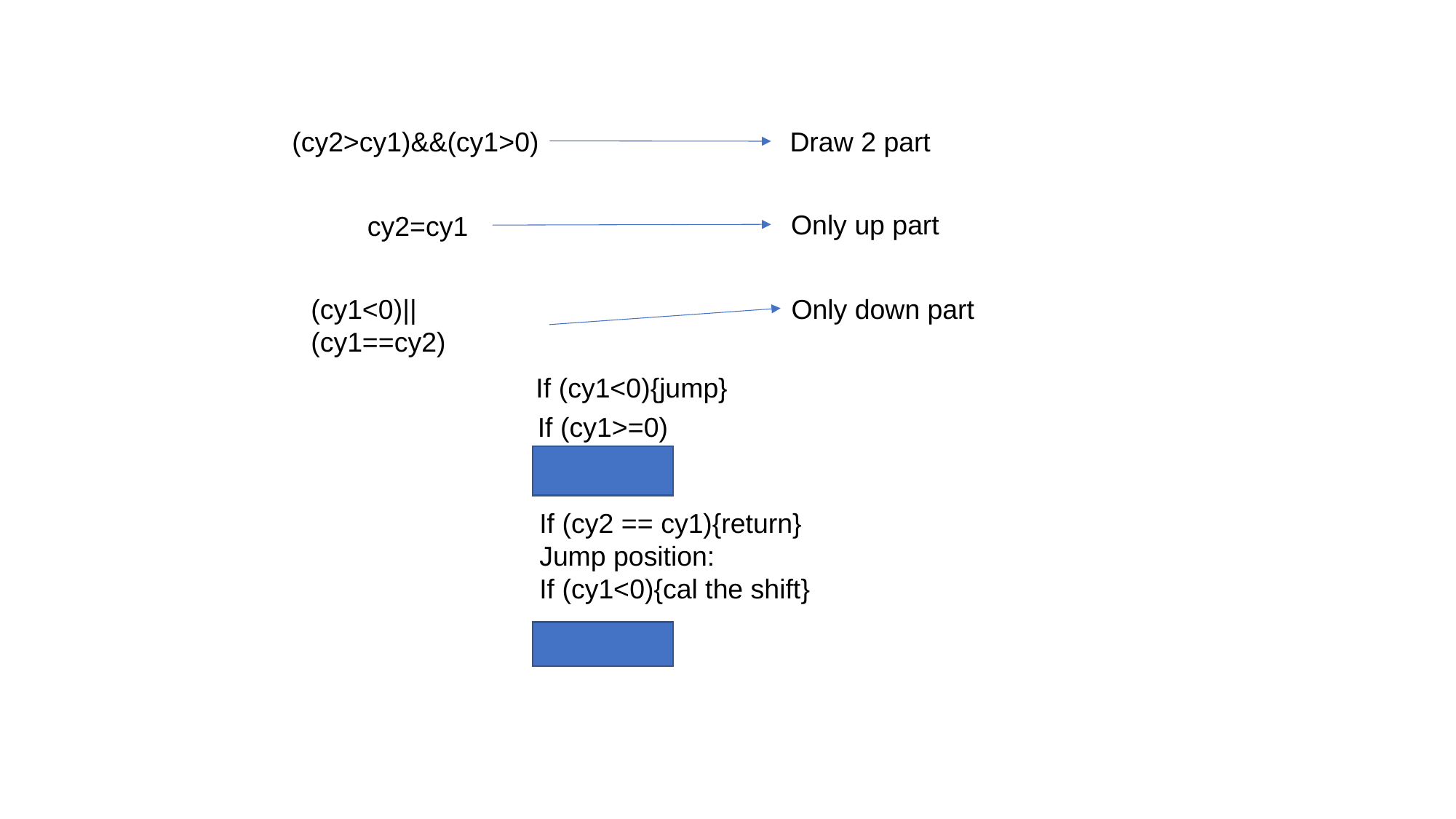

(cy2>cy1)&&(cy1>0)
Draw 2 part
Only up part
cy2=cy1
(cy1<0)||(cy1==cy2)
Only down part
If (cy1<0){jump}
If (cy1>=0)

If (cy2 == cy1){return}
Jump position:
If (cy1<0){cal the shift}